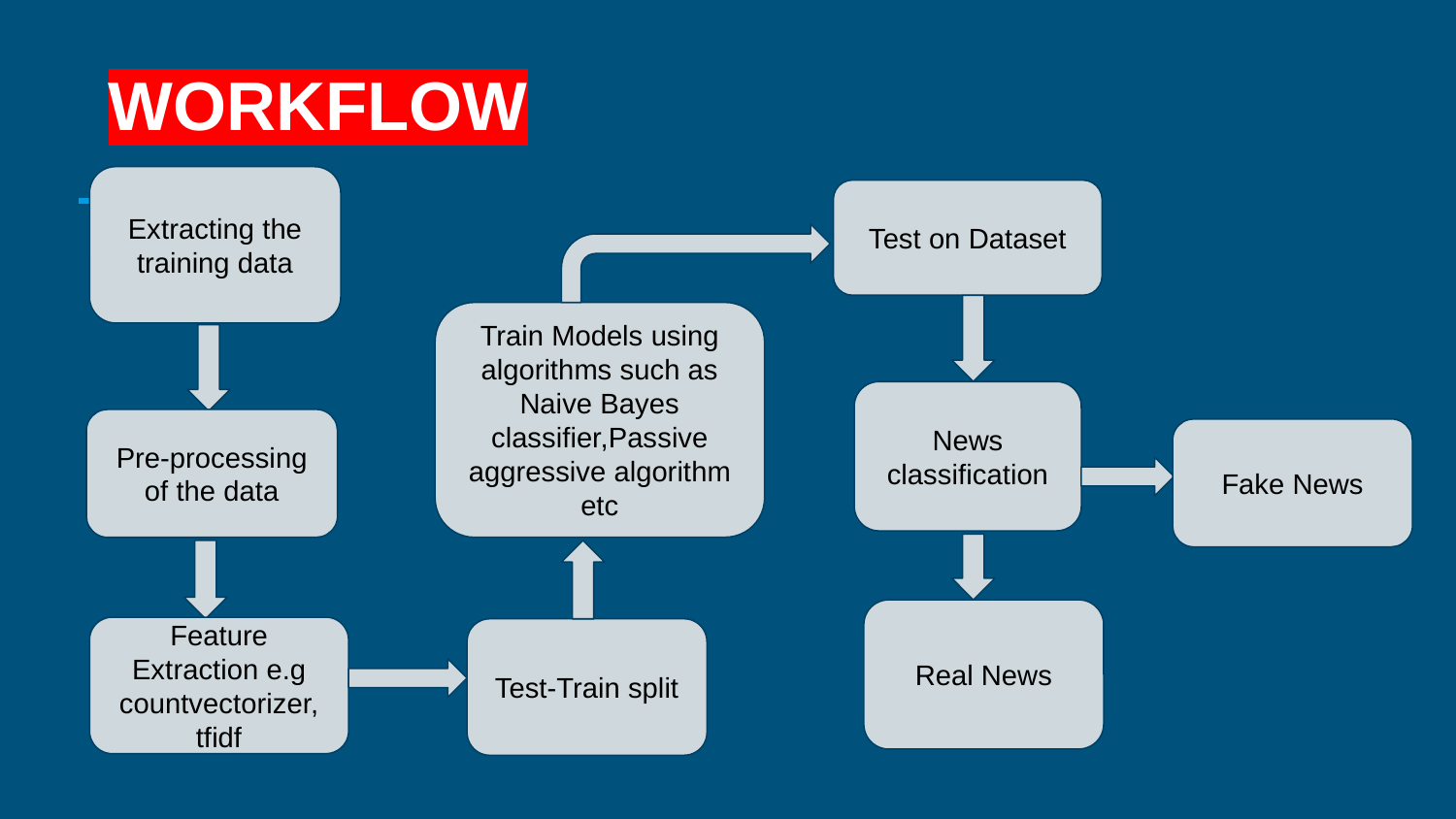

# WORKFLOW
Extracting the training data
Test on Dataset

Train Models using algorithms such as Naive Bayes classifier,Passive aggressive algorithm etc

News classification
Pre-processing of the data
Fake News

Real News
Feature Extraction e.g countvectorizer, tfidf
Test-Train split